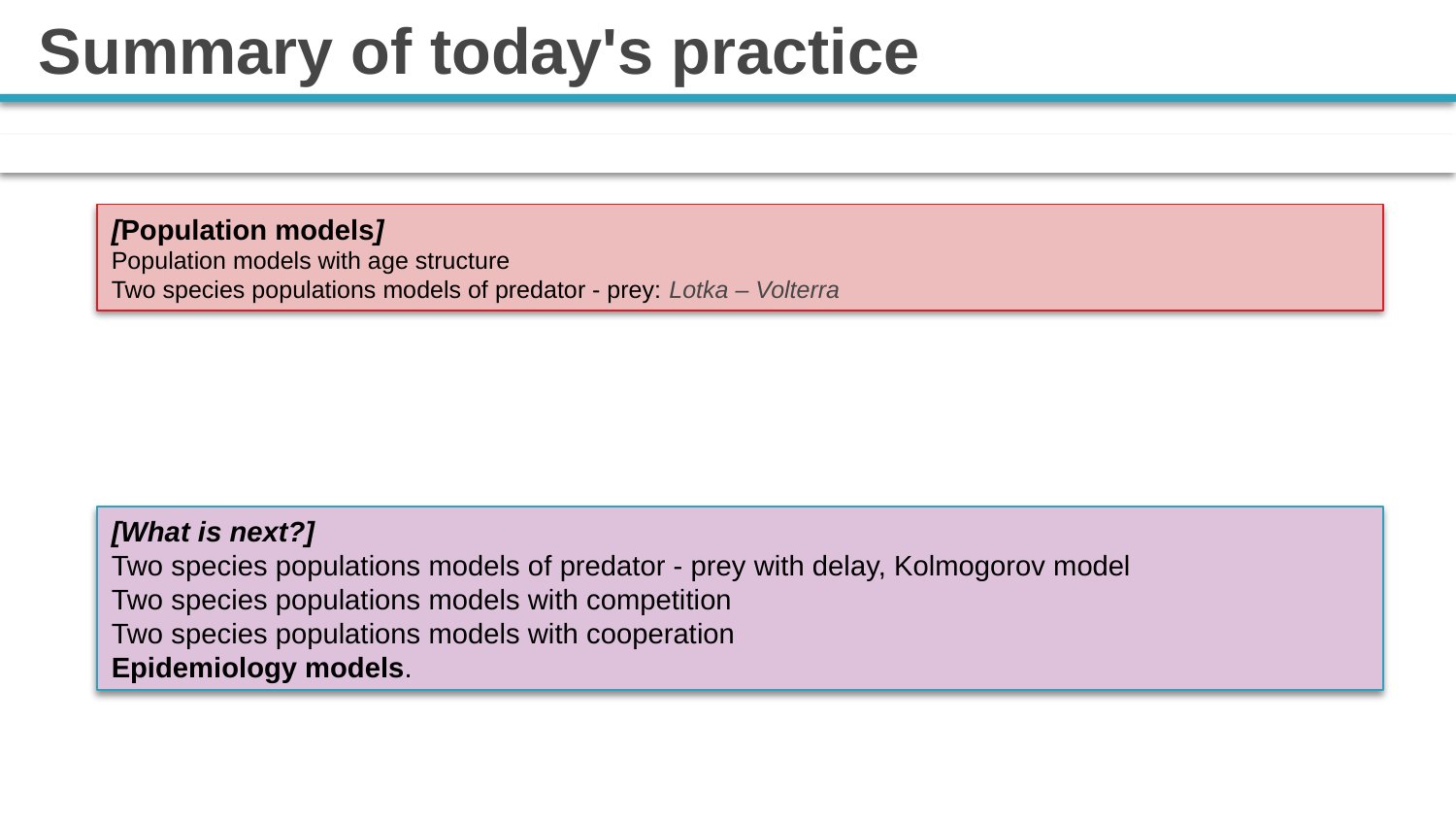

# Summary of today's practice
[Population models]
Population models with age structure
Two species populations models of predator - prey: Lotka – Volterra
[What is next?]
Two species populations models of predator - prey with delay, Kolmogorov model
Two species populations models with competition
Two species populations models with cooperation
Epidemiology models.